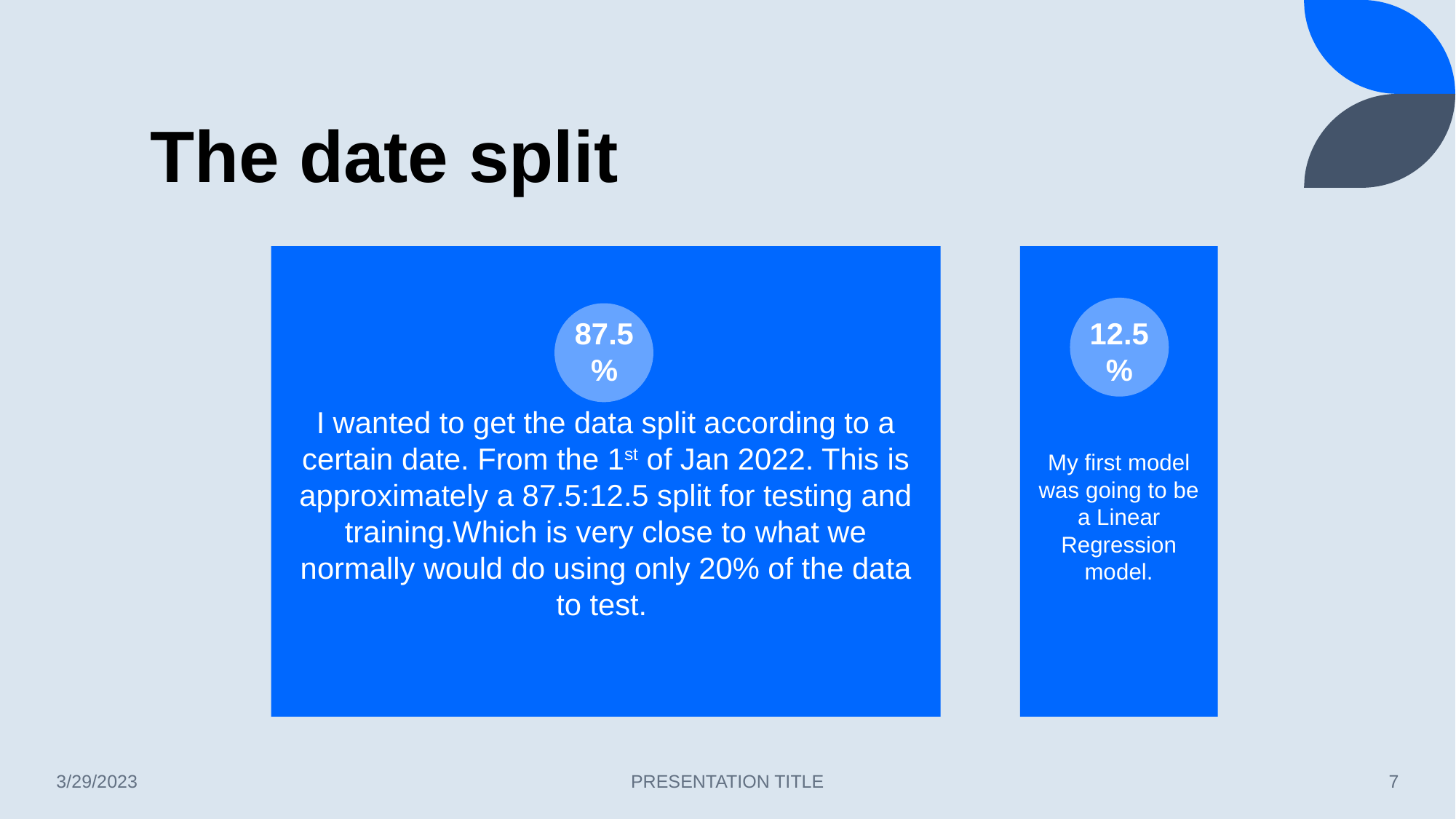

# The date split
I wanted to get the data split according to a certain date. From the 1st of Jan 2022. This is approximately a 87.5:12.5 split for testing and training.Which is very close to what we normally would do using only 20% of the data to test.

My first model was going to be a Linear Regression model.

87.5%
12.5%
3/29/2023
PRESENTATION TITLE
7